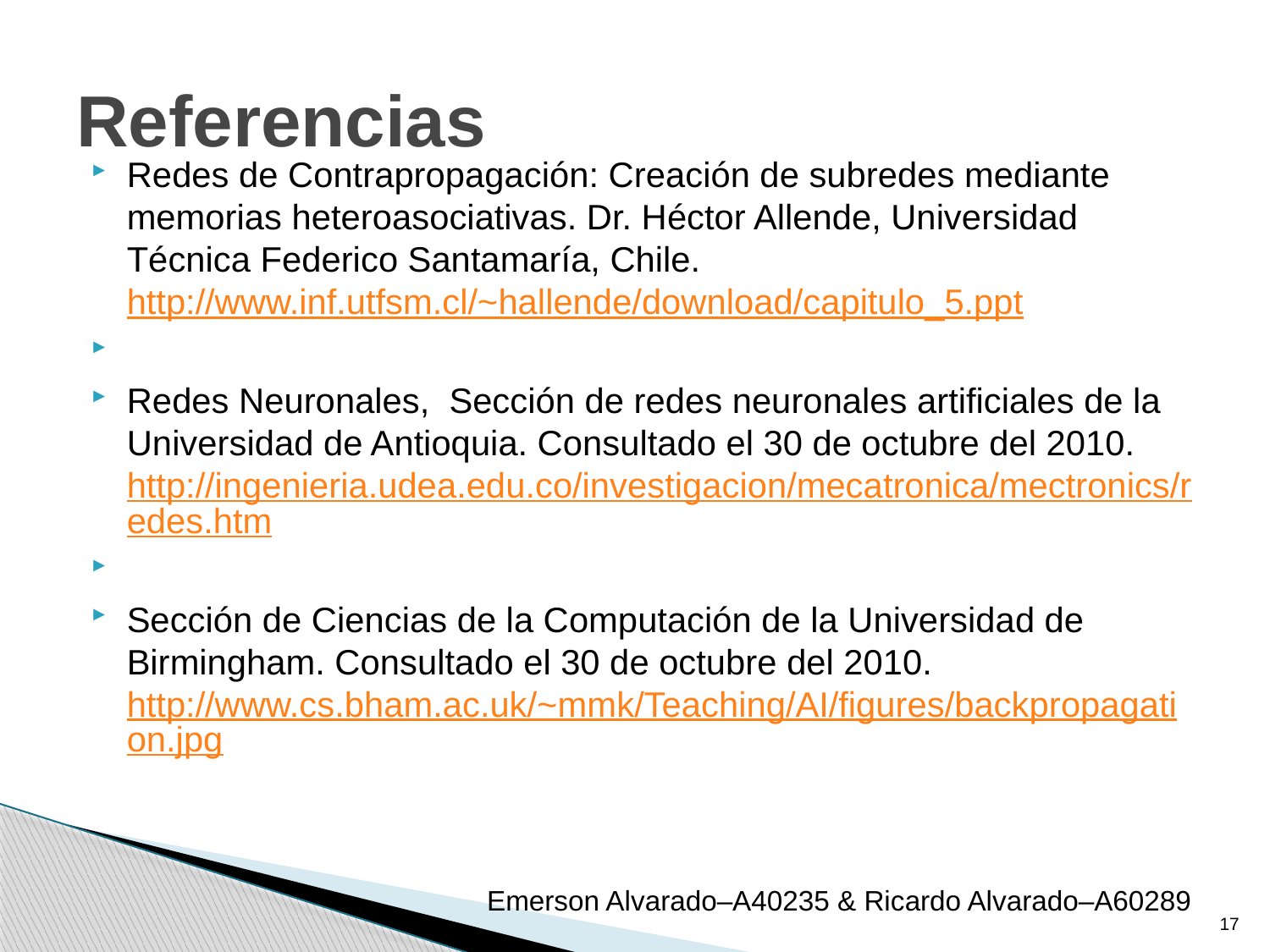

# Referencias
Redes de Contrapropagación: Creación de subredes mediante memorias heteroasociativas. Dr. Héctor Allende, Universidad Técnica Federico Santamaría, Chile. http://www.inf.utfsm.cl/~hallende/download/capitulo_5.ppt

Redes Neuronales,  Sección de redes neuronales artificiales de la Universidad de Antioquia. Consultado el 30 de octubre del 2010. http://ingenieria.udea.edu.co/investigacion/mecatronica/mectronics/redes.htm

Sección de Ciencias de la Computación de la Universidad de Birmingham. Consultado el 30 de octubre del 2010. http://www.cs.bham.ac.uk/~mmk/Teaching/AI/figures/backpropagation.jpg

Emerson Alvarado–A40235 & Ricardo Alvarado–A60289
17